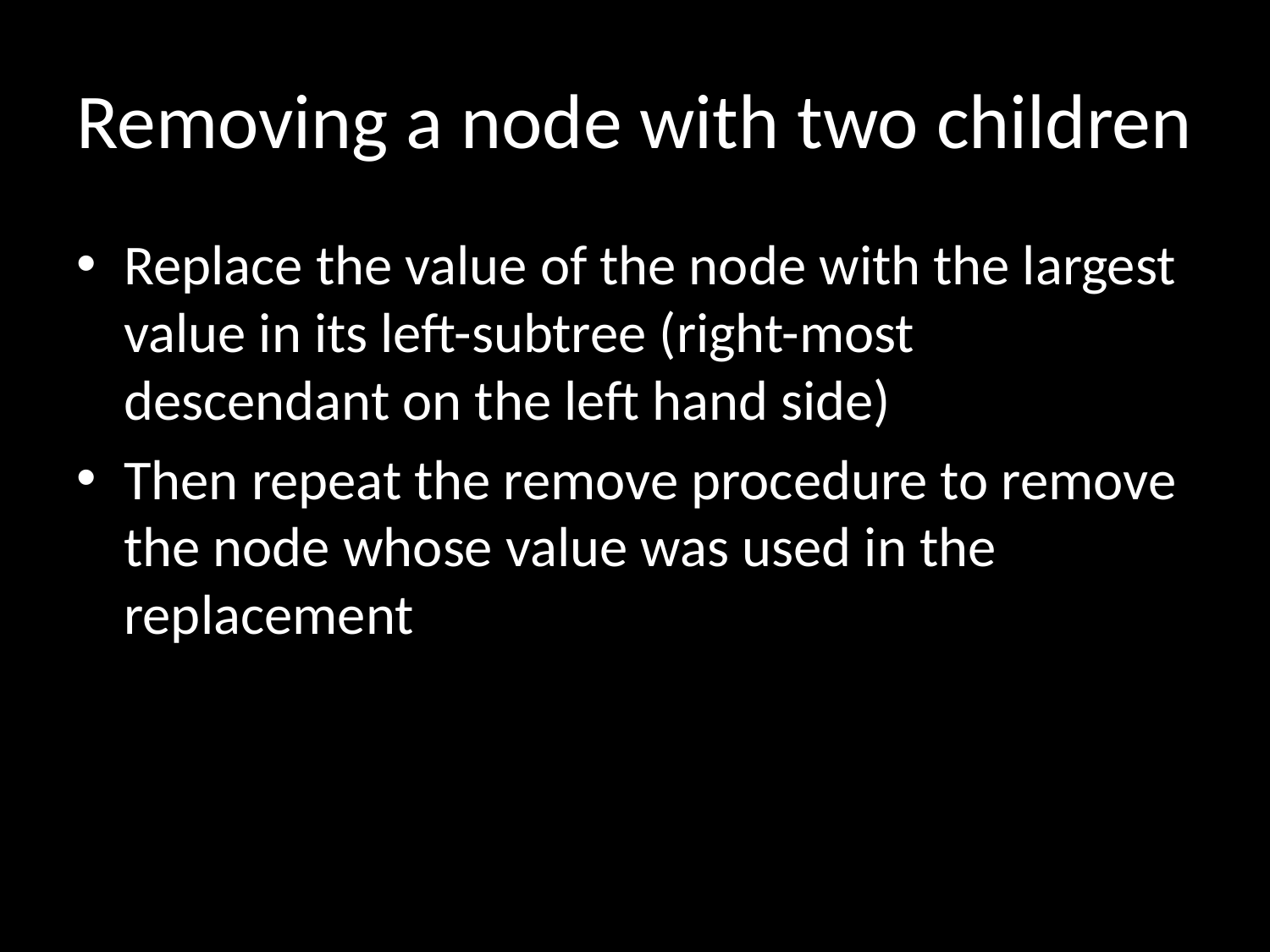

# Removing a node with two children
Replace the value of the node with the largest value in its left-subtree (right-most descendant on the left hand side)
Then repeat the remove procedure to remove the node whose value was used in the replacement